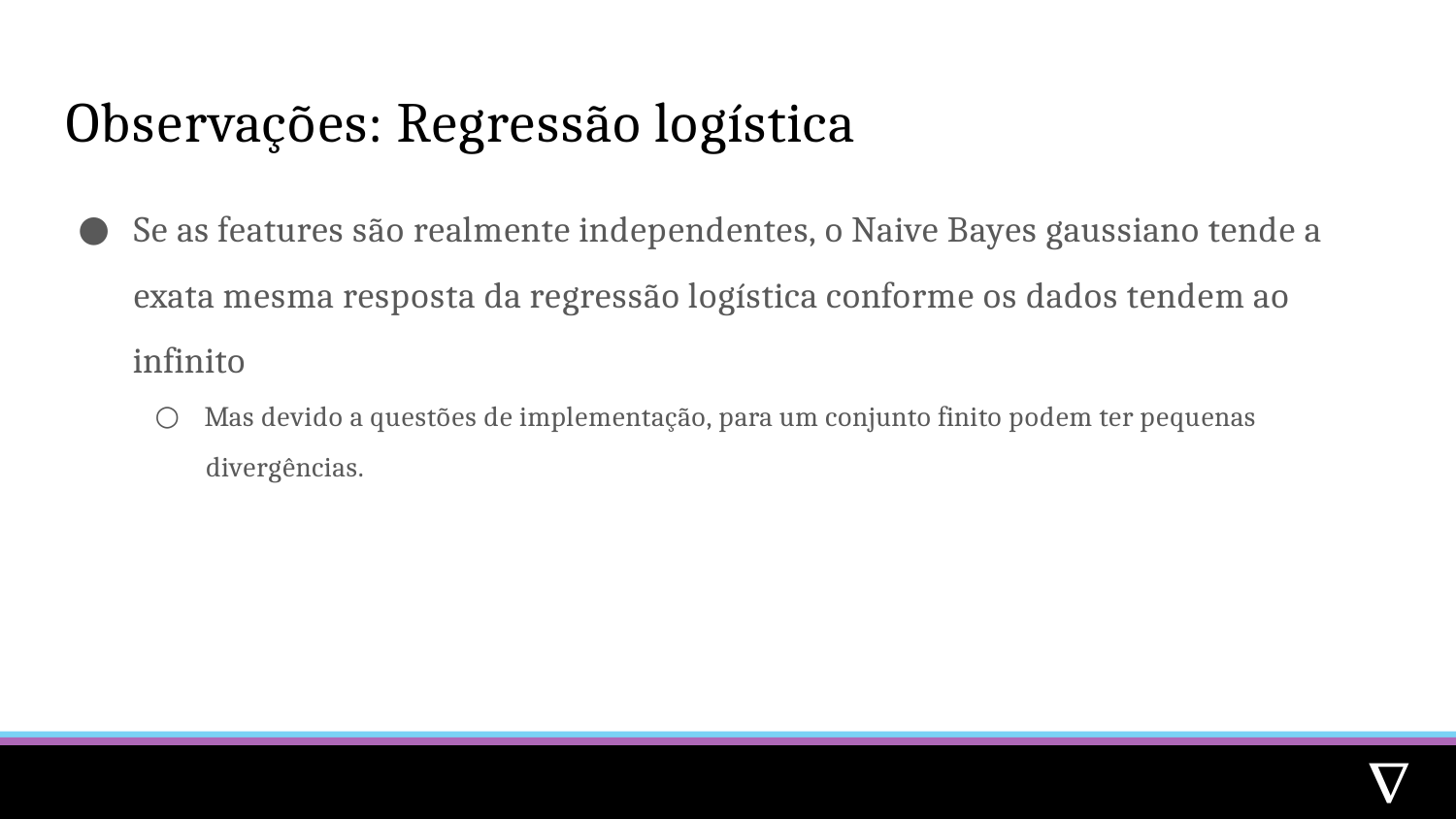

# Observações: Regressão logística

Se as features são realmente independentes, o Naive Bayes gaussiano tende a exata mesma resposta da regressão logística conforme os dados tendem ao infinito
Mas devido a questões de implementação, para um conjunto finito podem ter pequenas divergências.